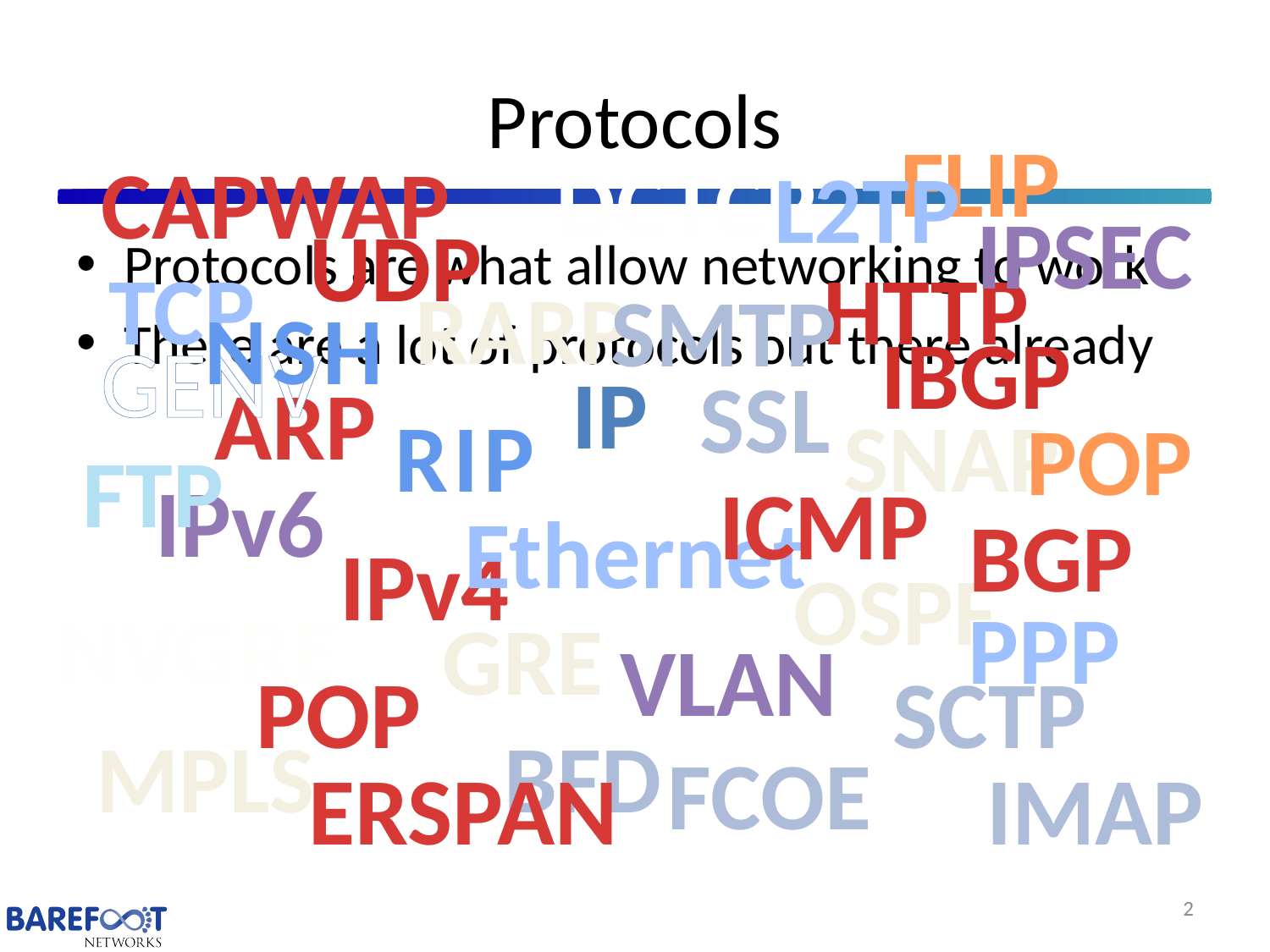

# Protocols
FLIP
DCTCP
CAPWAP
L2TP
IPSEC
UDP

Protocols are what allow networking to work
There are a lot of protocols out there already
TCP
HTTP
RARP
SMTP
NSH
IBGP
GENV
IP
SSL
ARP
RIP
SNAP
POP
FTP
IPv6
ICMP
Ethernet
BGP
IPv4
OSPF
PPP
NVGRE
GRE
VLAN
POP
SCTP
BFD
MPLS
FCOE
ERSPAN
IMAP
2